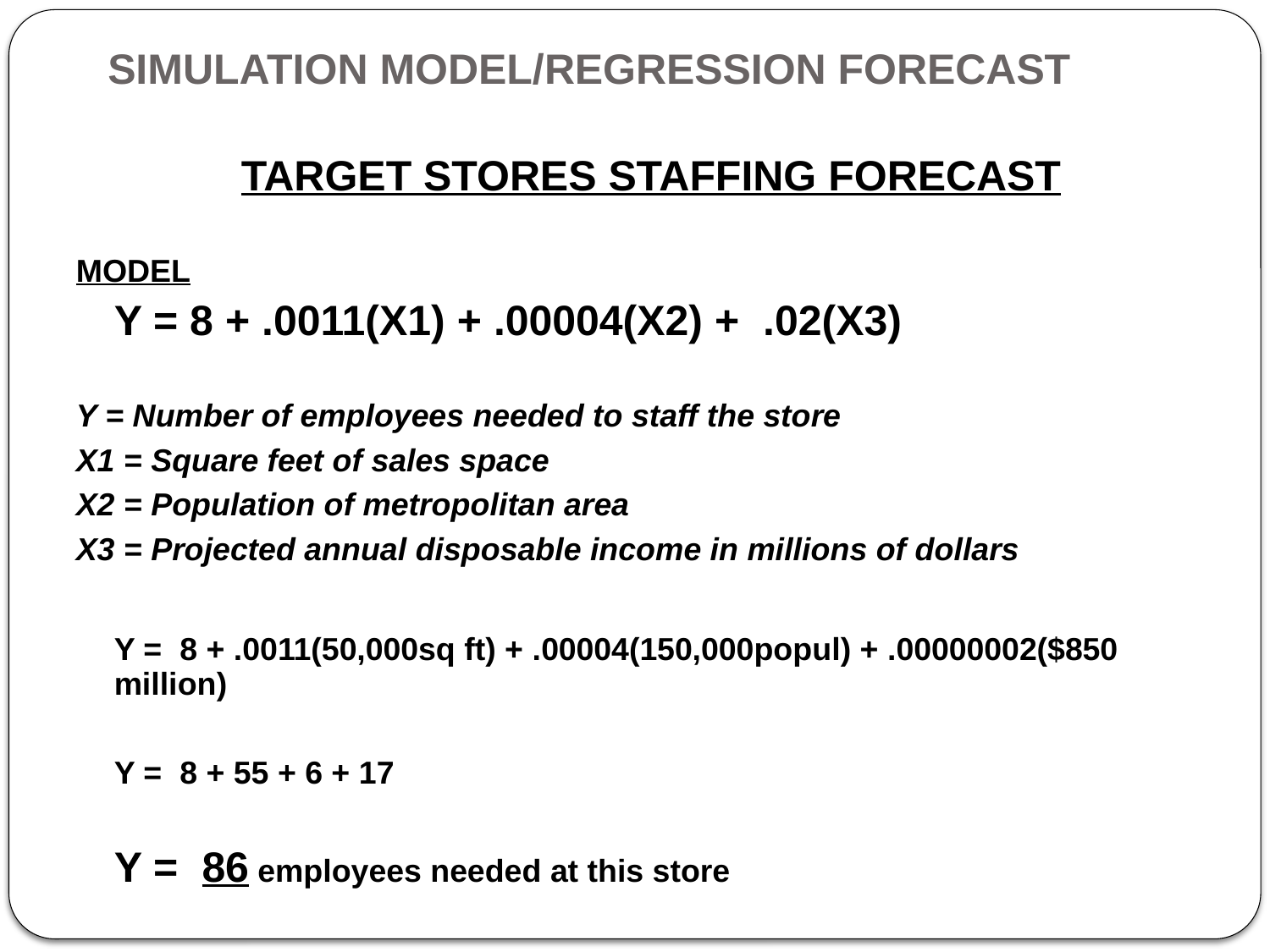

# SIMULATION MODEL/REGRESSION FORECAST
		TARGET STORES STAFFING FORECAST

MODEL
	Y = 8 + .0011(X1) + .00004(X2) +  .02(X3)

Y = Number of employees needed to staff the store
X1 = Square feet of sales space
X2 = Population of metropolitan area
X3 = Projected annual disposable income in millions of dollars

	Y =  8 + .0011(50,000sq ft) + .00004(150,000popul) + .00000002($850 million)

	Y =  8 + 55 + 6 + 17

	Y =  86 employees needed at this store